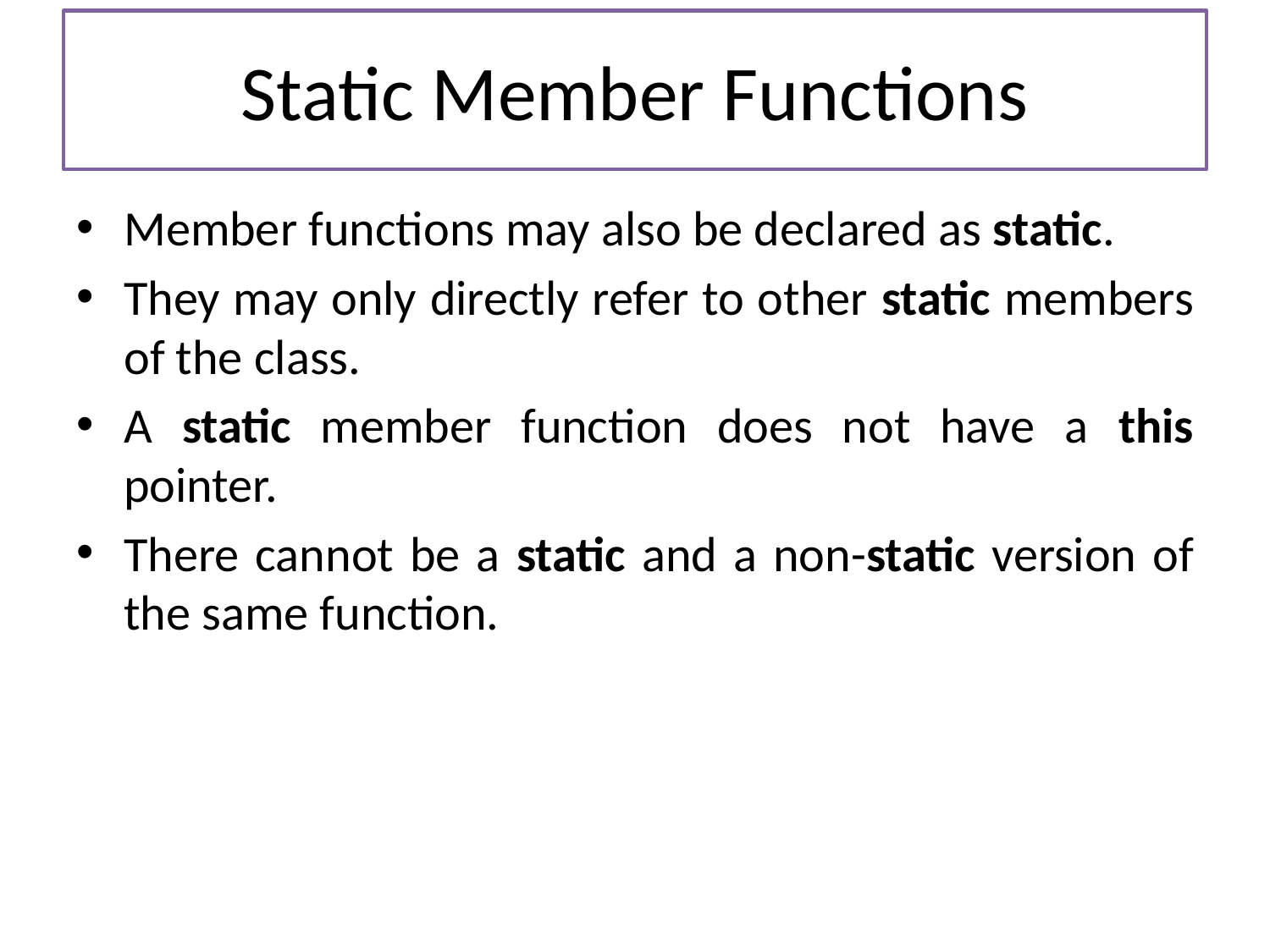

# Static Member Functions
Member functions may also be declared as static.
They may only directly refer to other static members of the class.
A static member function does not have a this pointer.
There cannot be a static and a non-static version of the same function.